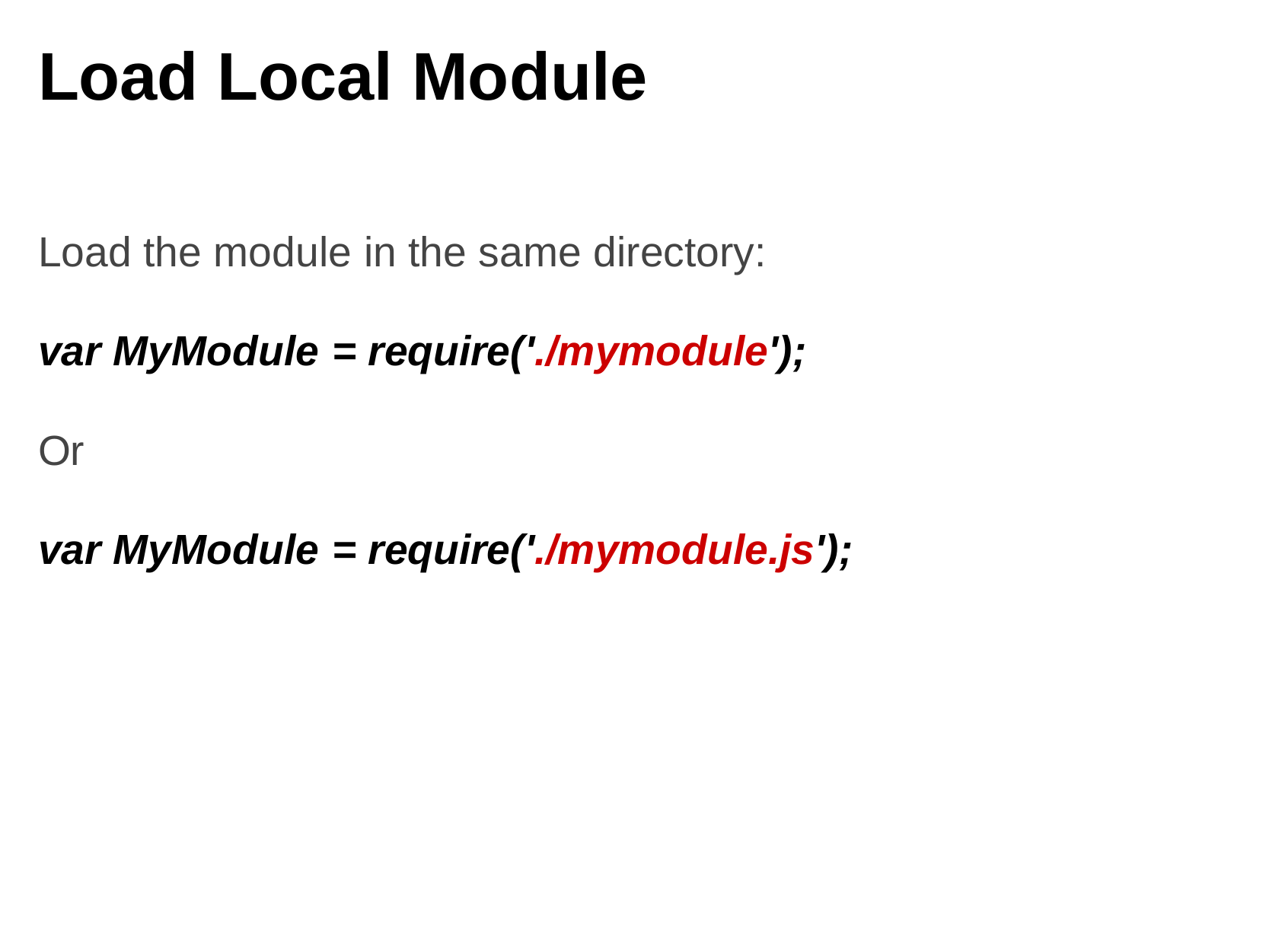

# Load Local Module
Load the module in the same directory:

var MyModule = require('./mymodule');

Or

var MyModule = require('./mymodule.js');